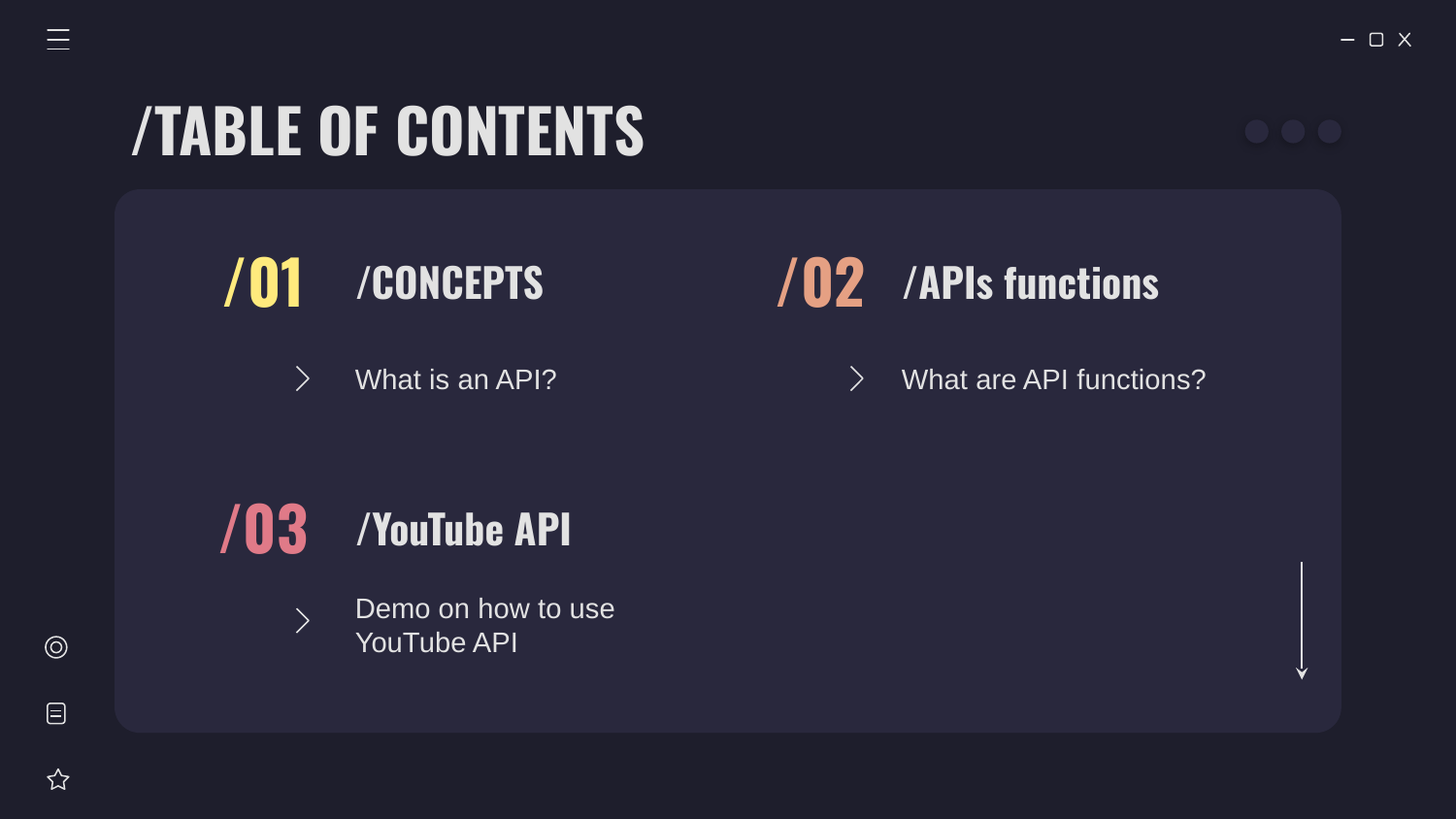

/TABLE OF CONTENTS

/01
/02
# /CONCEPTS
/APIs functions
What is an API?
What are API functions?

/03
/YouTube API
Demo on how to use YouTube API